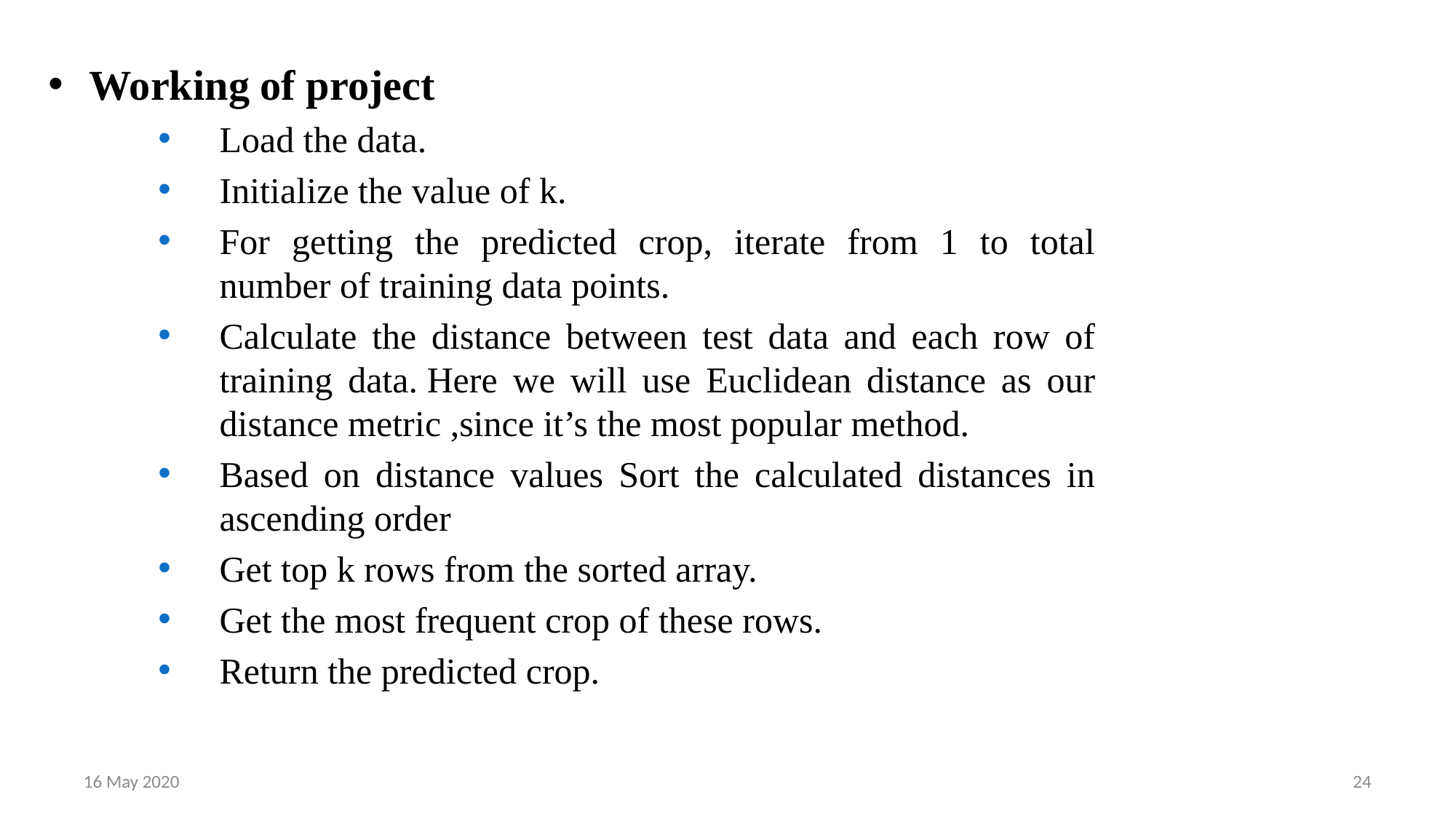

Working of project
Load the data.
Initialize the value of k.
For getting the predicted crop, iterate from 1 to total number of training data points.
Calculate the distance between test data and each row of training data. Here we will use Euclidean distance as our distance metric ,since it’s the most popular method.
Based on distance values Sort the calculated distances in ascending order
Get top k rows from the sorted array.
Get the most frequent crop of these rows.
Return the predicted crop.

16 May 2020
24